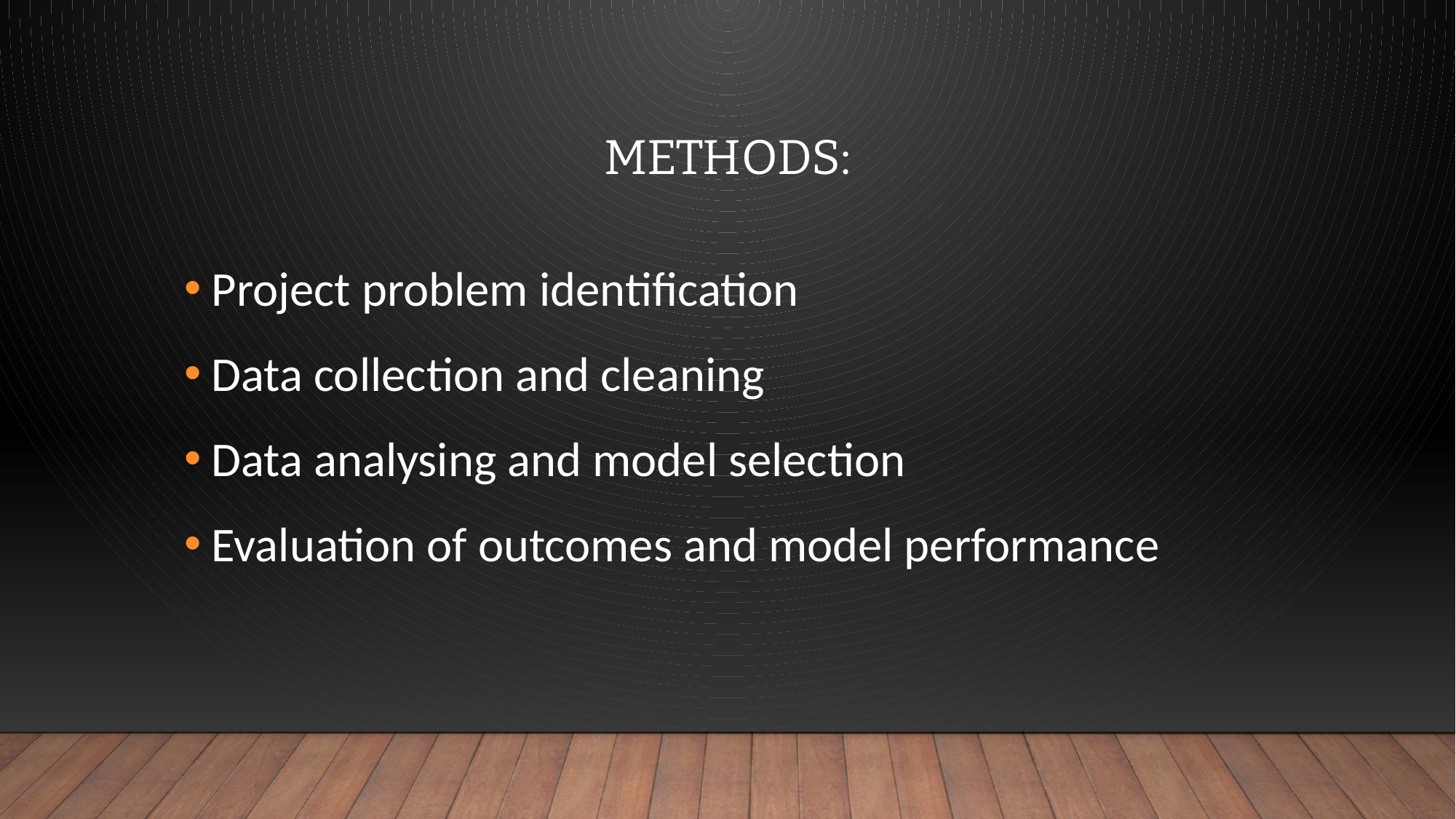

# Methods:
Project problem identification
Data collection and cleaning
Data analysing and model selection
Evaluation of outcomes and model performance